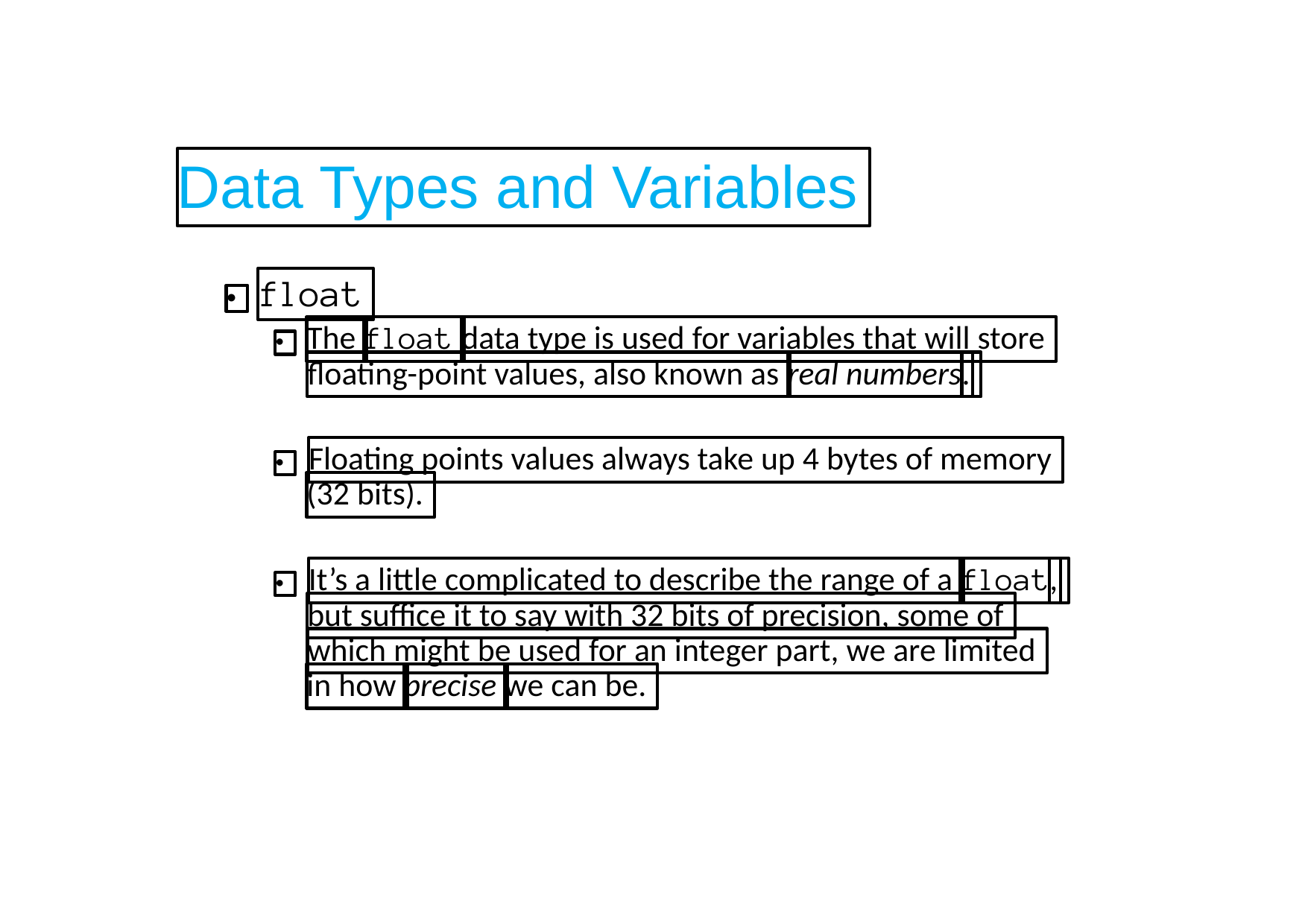

Data Types and Variables
float
●
The
float
data type is used for variables that will store
●
floating-point values, also known as
real numbers
.
Floating points values always take up 4 bytes of memory
●
(32 bits).
It’s a little complicated to describe the range of a
float
,
●
but suffice it to say with 32 bits of precision, some of
which might be used for an integer part, we are limited
in how
precise
we can be.